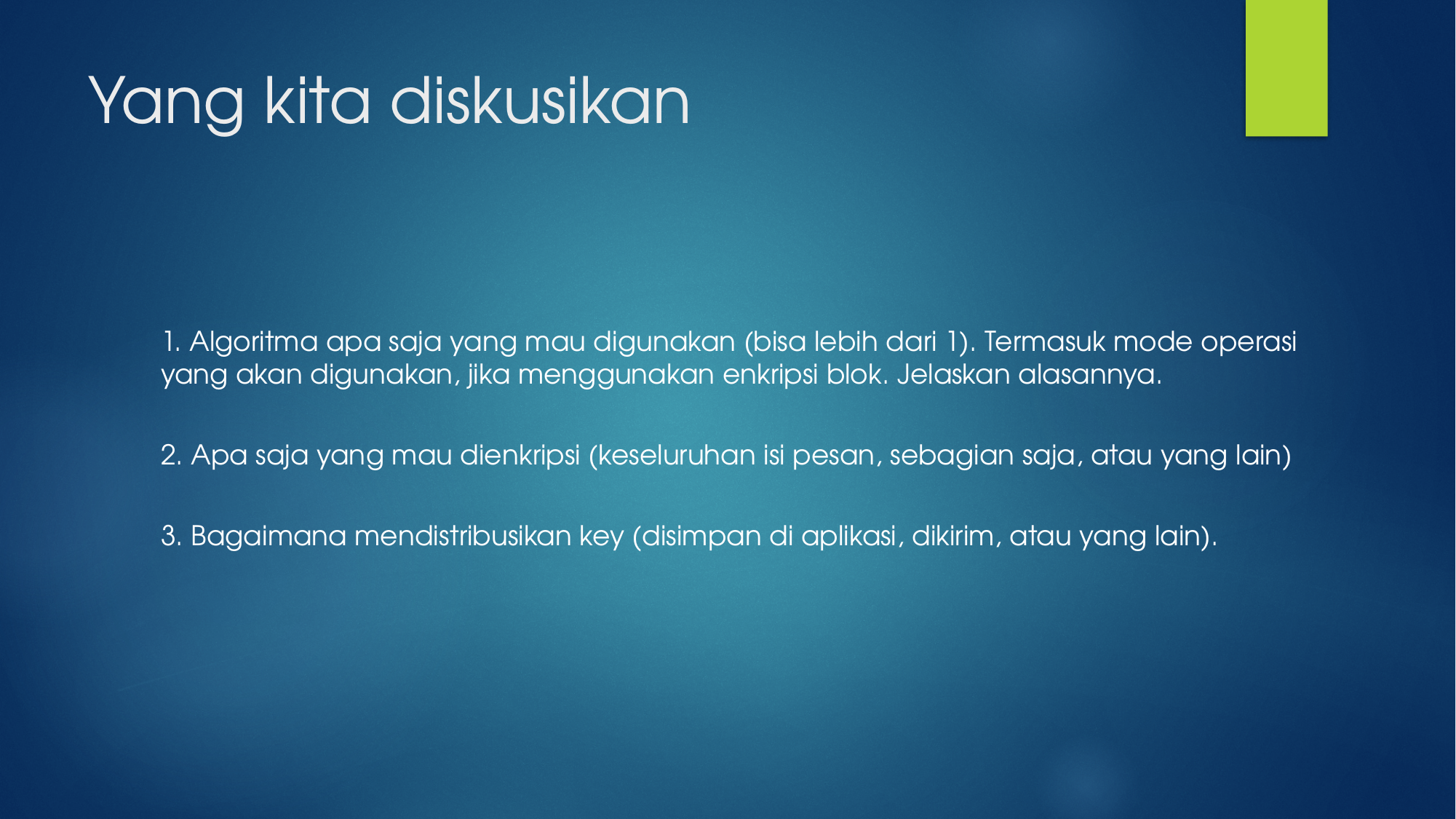

# Yang kita diskusikan
1. Algoritma apa saja yang mau digunakan (bisa lebih dari 1). Termasuk mode operasi yang akan digunakan, jika menggunakan enkripsi blok. Jelaskan alasannya.
2. Apa saja yang mau dienkripsi (keseluruhan isi pesan, sebagian saja, atau yang lain)
3. Bagaimana mendistribusikan key (disimpan di aplikasi, dikirim, atau yang lain).